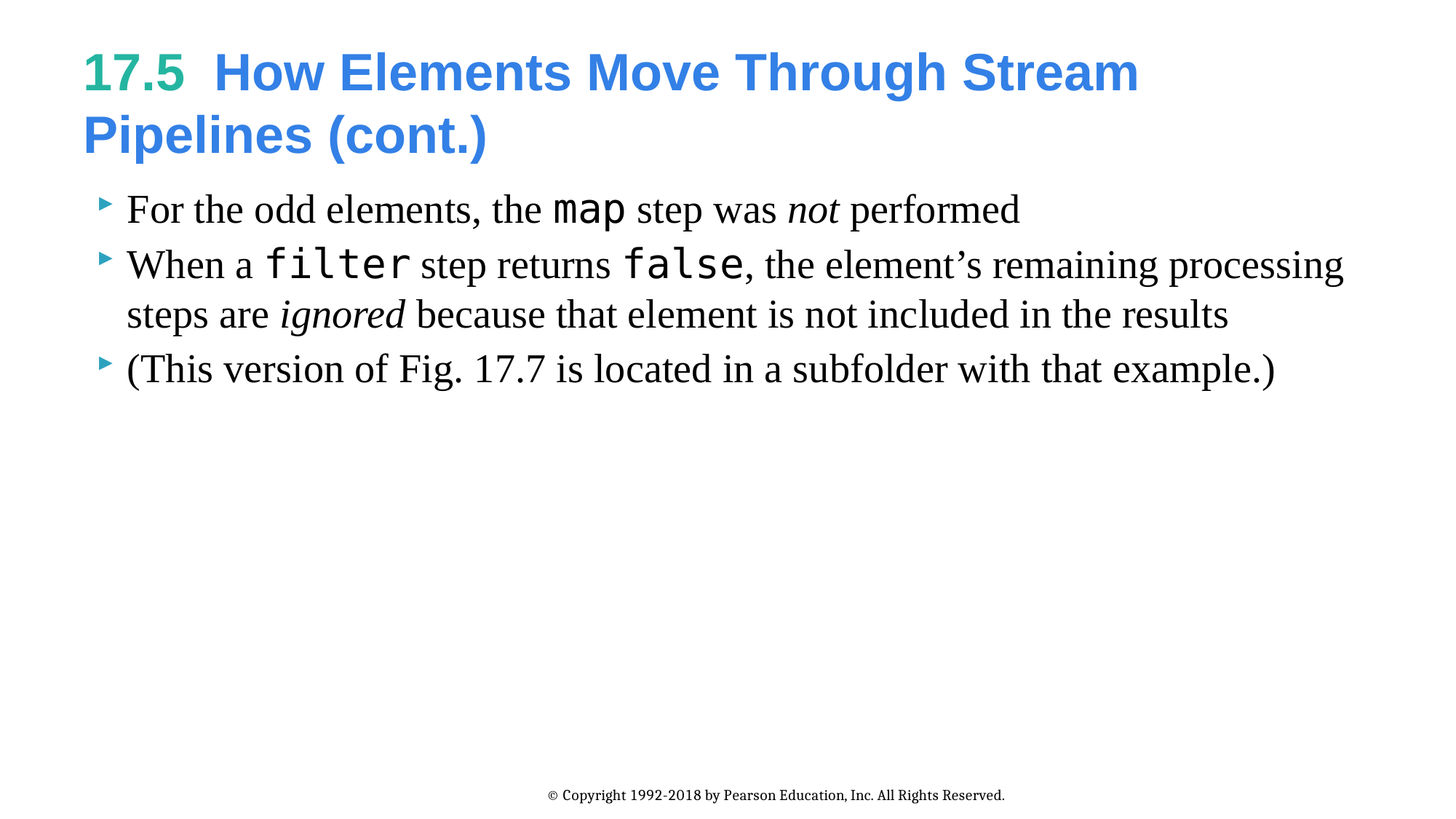

# 17.5  How Elements Move Through Stream Pipelines (cont.)
For the odd elements, the map step was not performed
When a filter step returns false, the element’s remaining processing steps are ignored because that element is not included in the results
(This version of Fig. 17.7 is located in a subfolder with that example.)
© Copyright 1992-2018 by Pearson Education, Inc. All Rights Reserved.